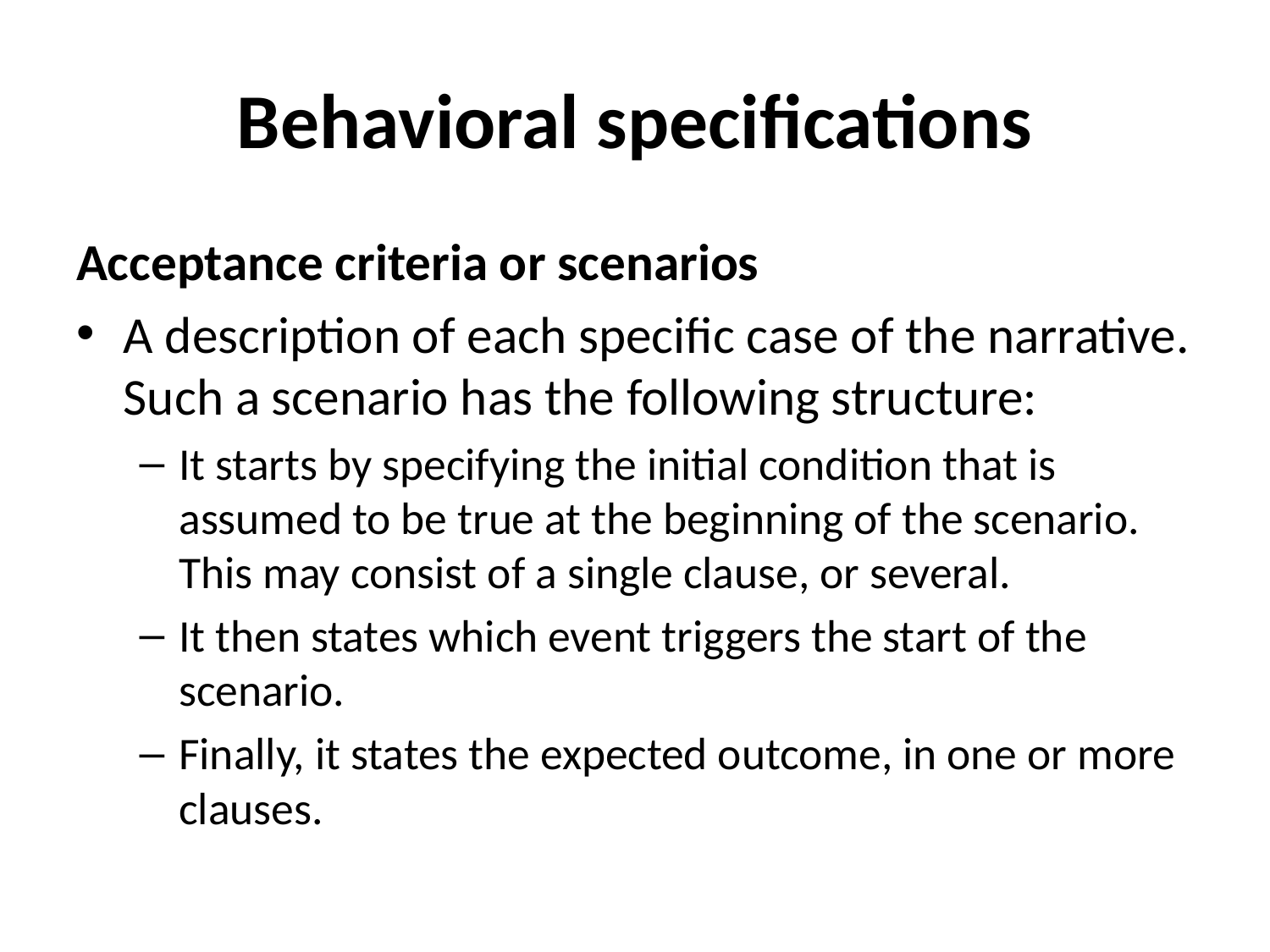

# Behavioral specifications
Acceptance criteria or scenarios
A description of each specific case of the narrative. Such a scenario has the following structure:
It starts by specifying the initial condition that is assumed to be true at the beginning of the scenario. This may consist of a single clause, or several.
It then states which event triggers the start of the scenario.
Finally, it states the expected outcome, in one or more clauses.